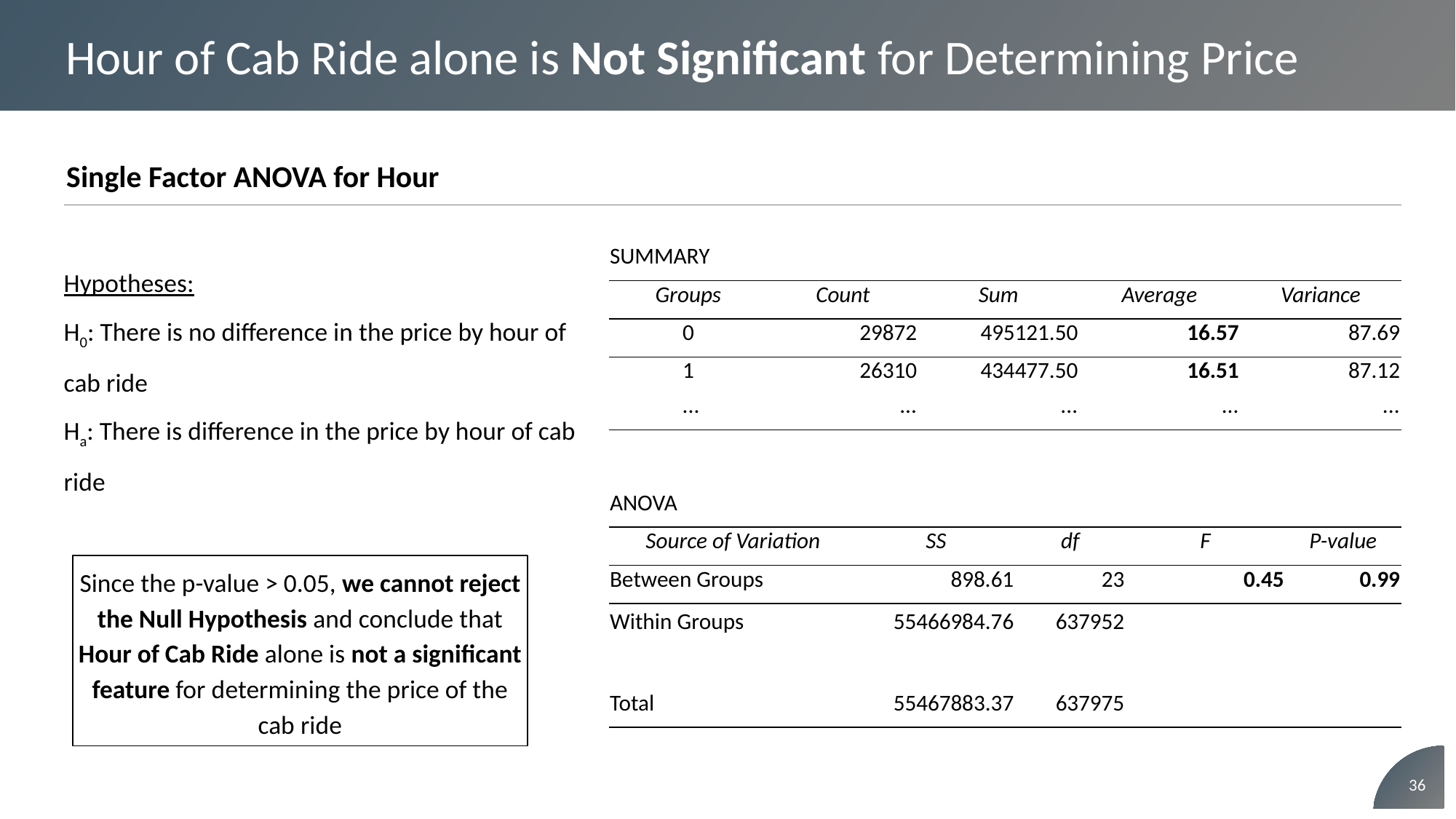

Hour of Cab Ride alone is Not Significant for Determining Price
Single Factor ANOVA for Hour
| SUMMARY |  |  |  |  |
| --- | --- | --- | --- | --- |
| Groups | Count | Sum | Average | Variance |
| 0 | 29872 | 495121.50 | 16.57 | 87.69 |
| 1 | 26310 | 434477.50 | 16.51 | 87.12 |
| ... | ... | ... | ... | ... |
Hypotheses:
H0: There is no difference in the price by hour of cab ride
Ha: There is difference in the price by hour of cab ride
| ANOVA |  |  |  |  |
| --- | --- | --- | --- | --- |
| Source of Variation | SS | df | F | P-value |
| Between Groups | 898.61 | 23 | 0.45 | 0.99 |
| Within Groups | 55466984.76 | 637952 |  |  |
|  |  |  |  |  |
| Total | 55467883.37 | 637975 |  |  |
Since the p-value > 0.05, we cannot reject the Null Hypothesis and conclude that Hour of Cab Ride alone is not a significant feature for determining the price of the cab ride

36
36